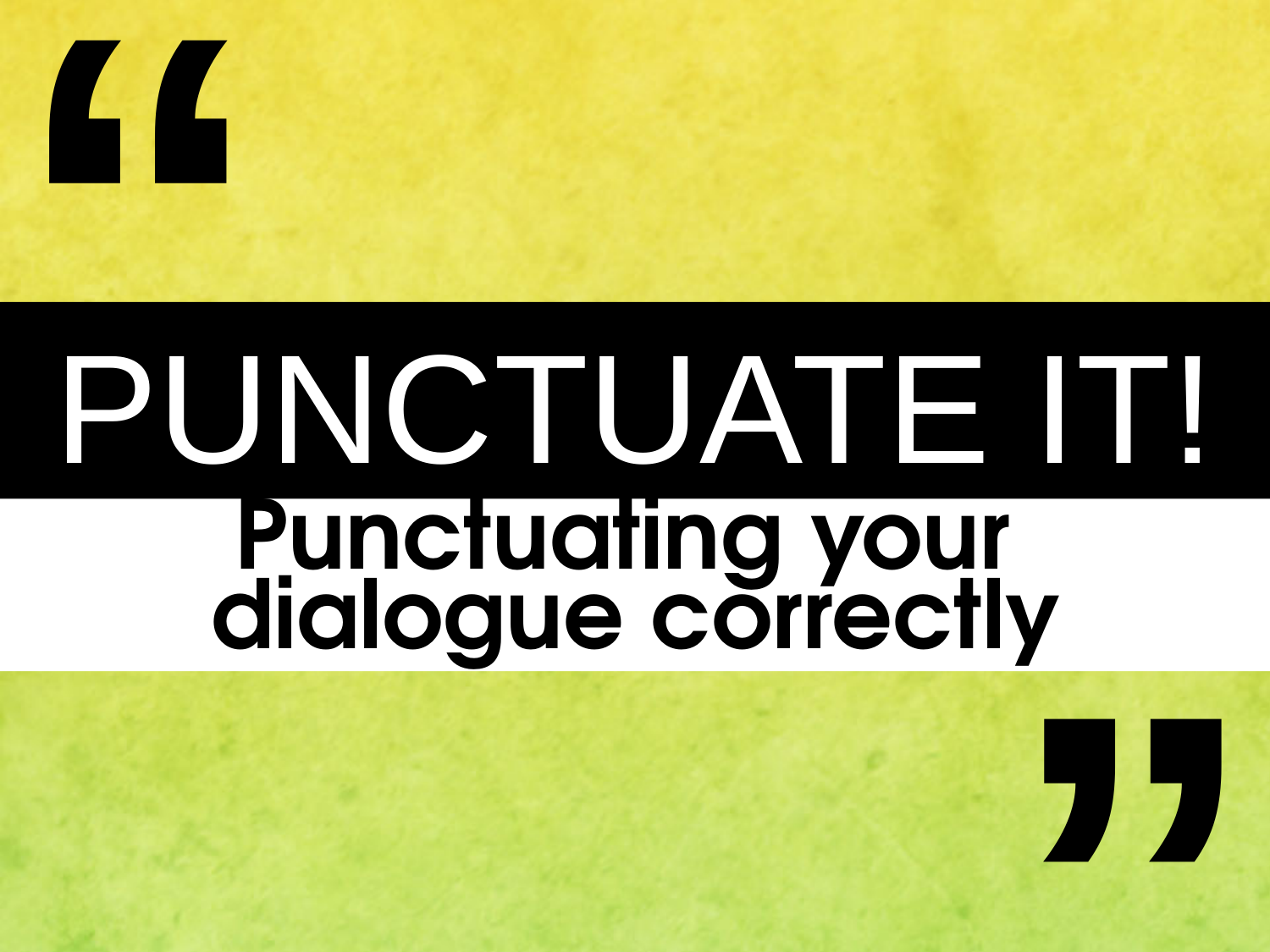

“
PUNCTUATE IT!
Punctuating your
dialogue correctly
”